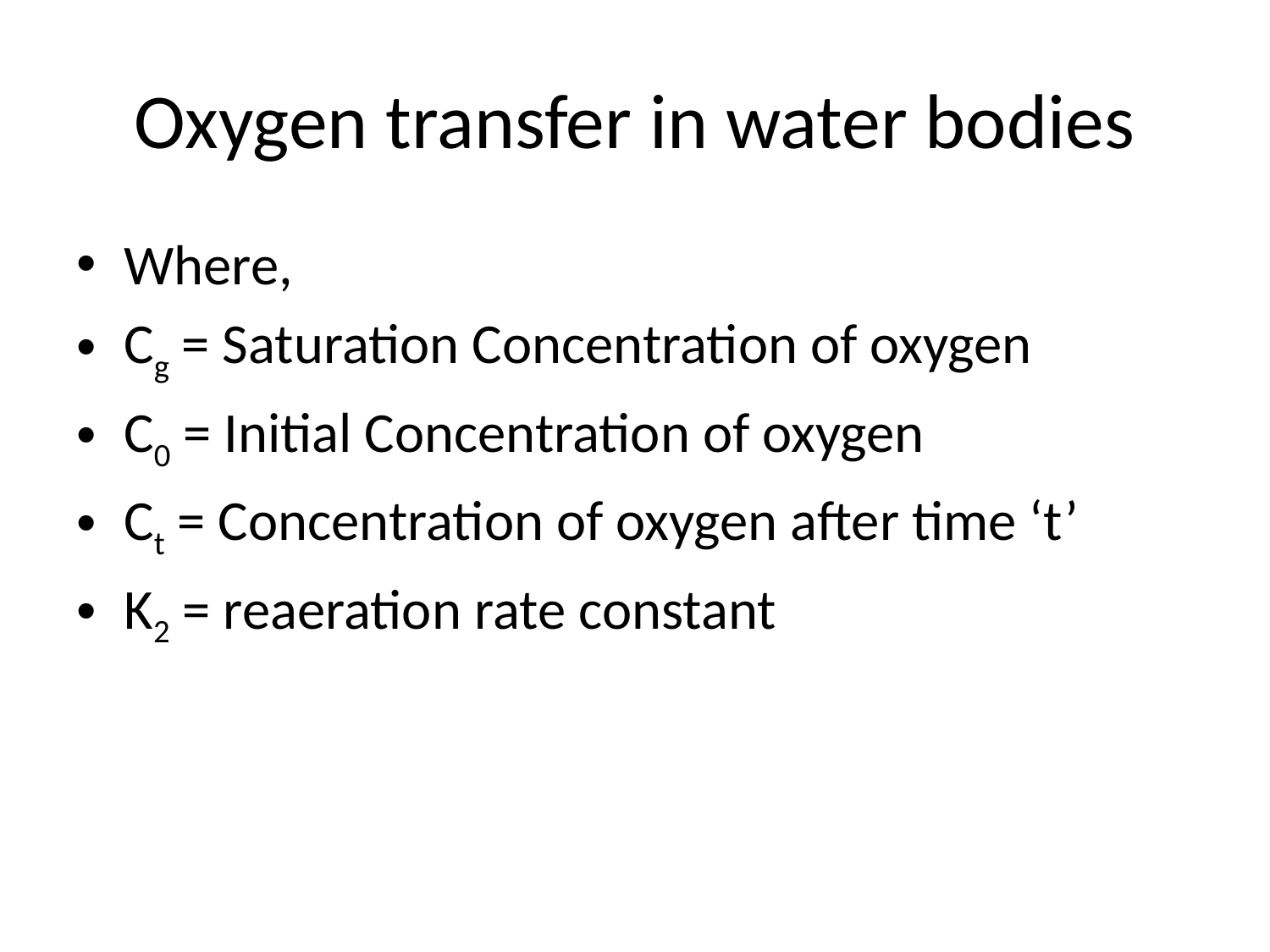

# Oxygen transfer in water bodies
Where,
Cg = Saturation Concentration of oxygen
C0 = Initial Concentration of oxygen
Ct = Concentration of oxygen after time ‘t’
K2 = reaeration rate constant